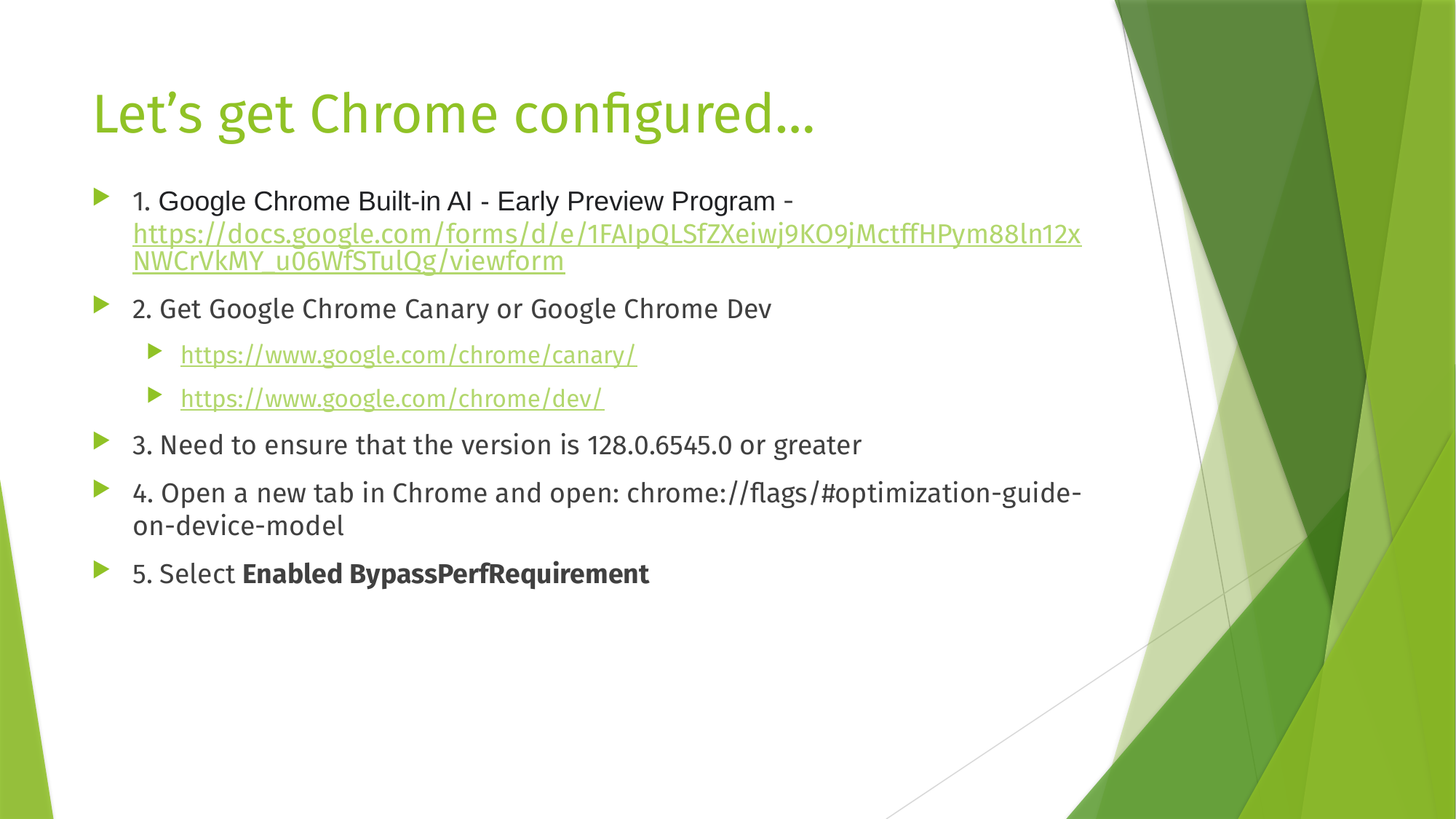

# Let’s get Chrome configured…
1. Google Chrome Built-in AI - Early Preview Program -https://docs.google.com/forms/d/e/1FAIpQLSfZXeiwj9KO9jMctffHPym88ln12xNWCrVkMY_u06WfSTulQg/viewform
2. Get Google Chrome Canary or Google Chrome Dev
https://www.google.com/chrome/canary/
https://www.google.com/chrome/dev/
3. Need to ensure that the version is 128.0.6545.0 or greater
4. Open a new tab in Chrome and open: chrome://flags/#optimization-guide-on-device-model
5. Select Enabled BypassPerfRequirement